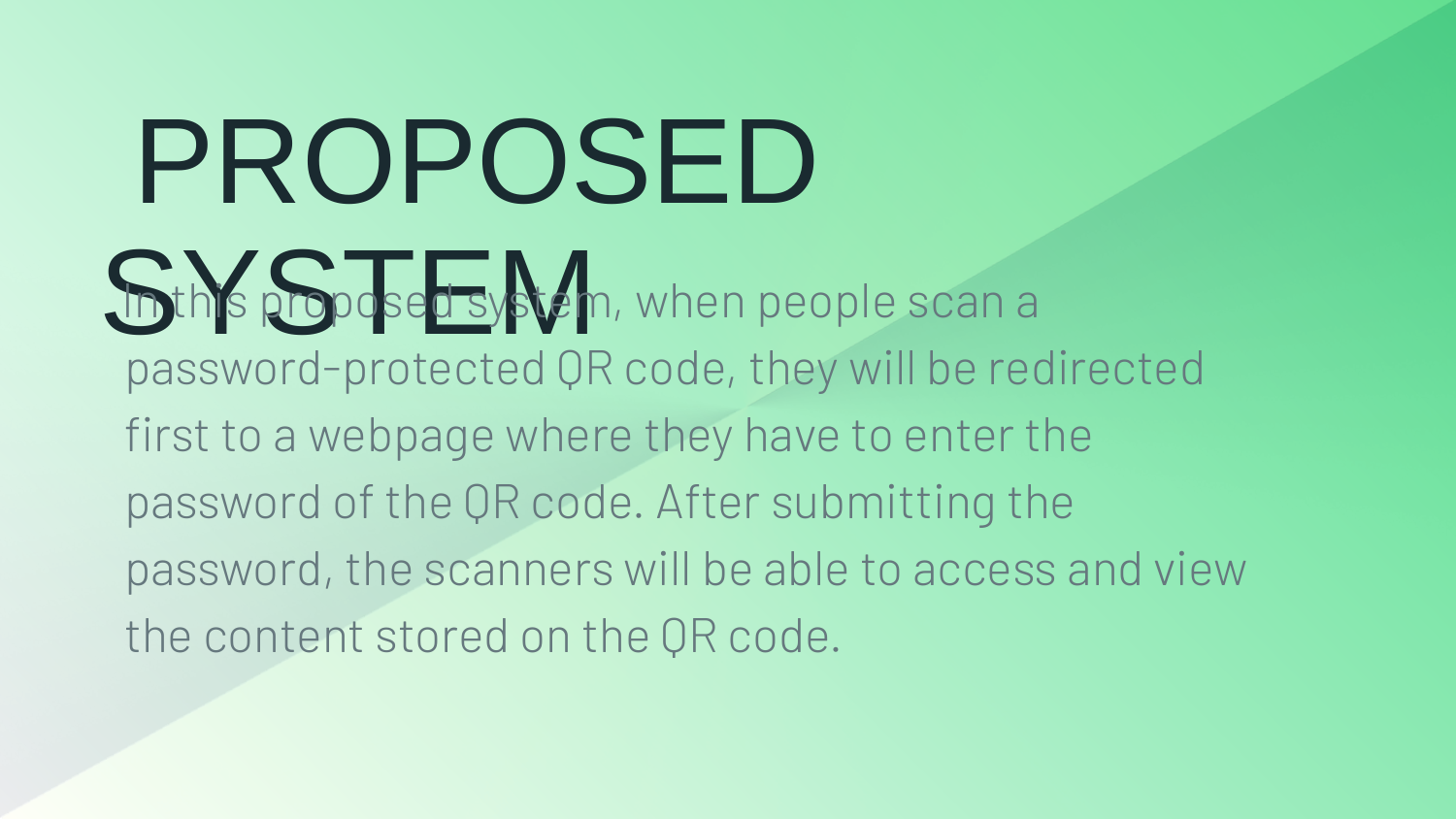

# PROPOSED SYSTEM
      In this proposed system, when people scan a password-protected QR code, they will be redirected first to a webpage where they have to enter the password of the QR code. After submitting the password, the scanners will be able to access and view the content stored on the QR code.